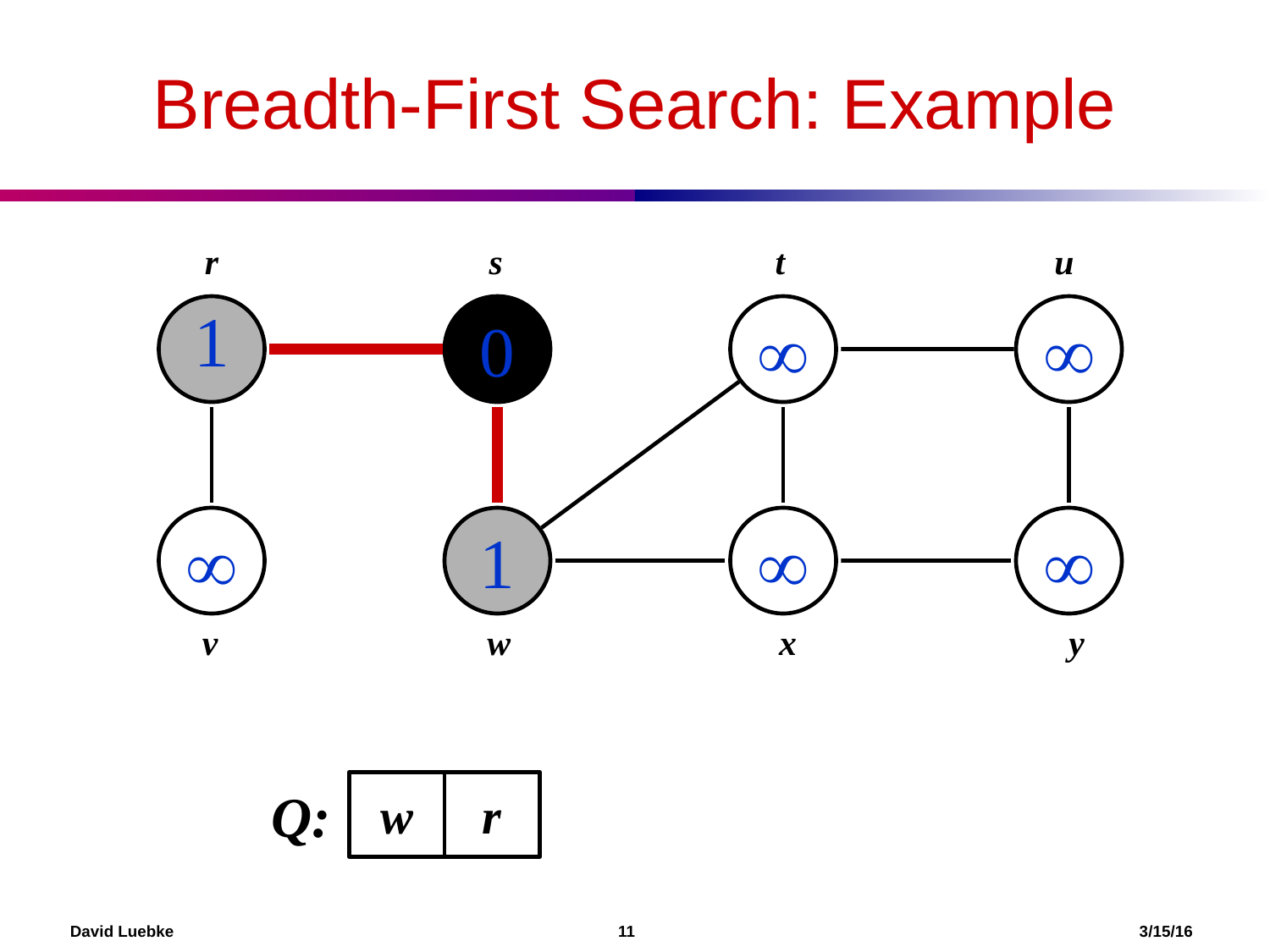

# Breadth-First Search: Example
r
s
t
u

1

0

∞

∞

∞

1

∞

∞

v
w
x
y

w

r
Q:
David Luebke				         11 				            3/15/16